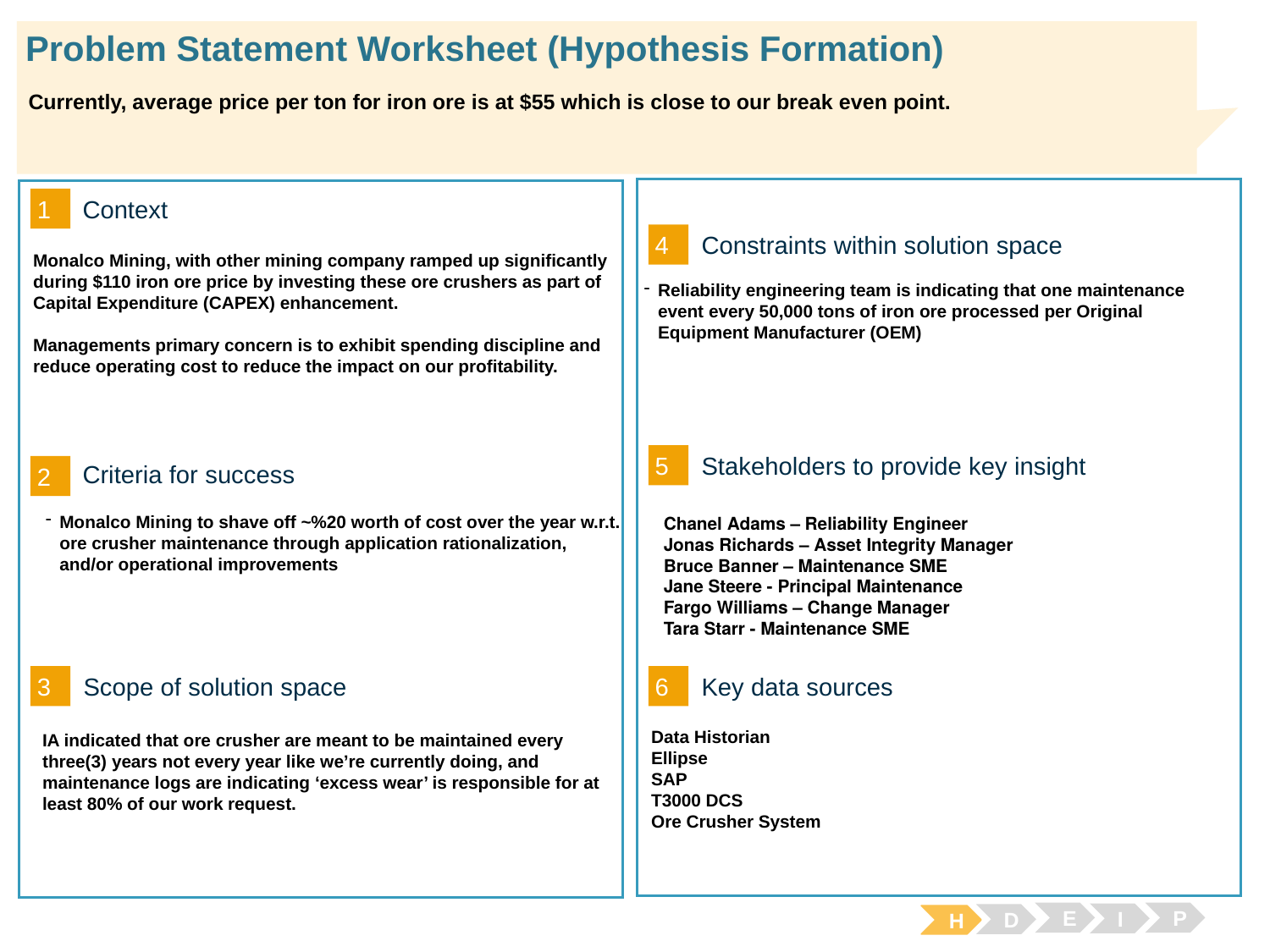

# Problem Statement Worksheet (Hypothesis Formation)
Currently, average price per ton for iron ore is at $55 which is close to our break even point.
H

1

Context
4

Constraints within solution space
Monalco Mining, with other mining company ramped up significantly during $110 iron ore price by investing these ore crushers as part of Capital Expenditure (CAPEX) enhancement.

Managements primary concern is to exhibit spending discipline and reduce operating cost to reduce the impact on our profitability.
Reliability engineering team is indicating that one maintenance event every 50,000 tons of iron ore processed per Original Equipment Manufacturer (OEM)
5

Stakeholders to provide key insight
2

Criteria for success
Monalco Mining to shave off ~%20 worth of cost over the year w.r.t. ore crusher maintenance through application rationalization, and/or operational improvements
Chanel Adams – Reliability Engineer
Jonas Richards – Asset Integrity Manager
Bruce Banner – Maintenance SME
Jane Steere - Principal Maintenance
Fargo Williams – Change Manager
Tara Starr - Maintenance SME
3

6

Scope of solution space
Key data sources
Data Historian
Ellipse
SAP
T3000 DCS
Ore Crusher System
IA indicated that ore crusher are meant to be maintained every three(3) years not every year like we’re currently doing, and maintenance logs are indicating ‘excess wear’ is responsible for at least 80% of our work request.
E

P

I

D

H